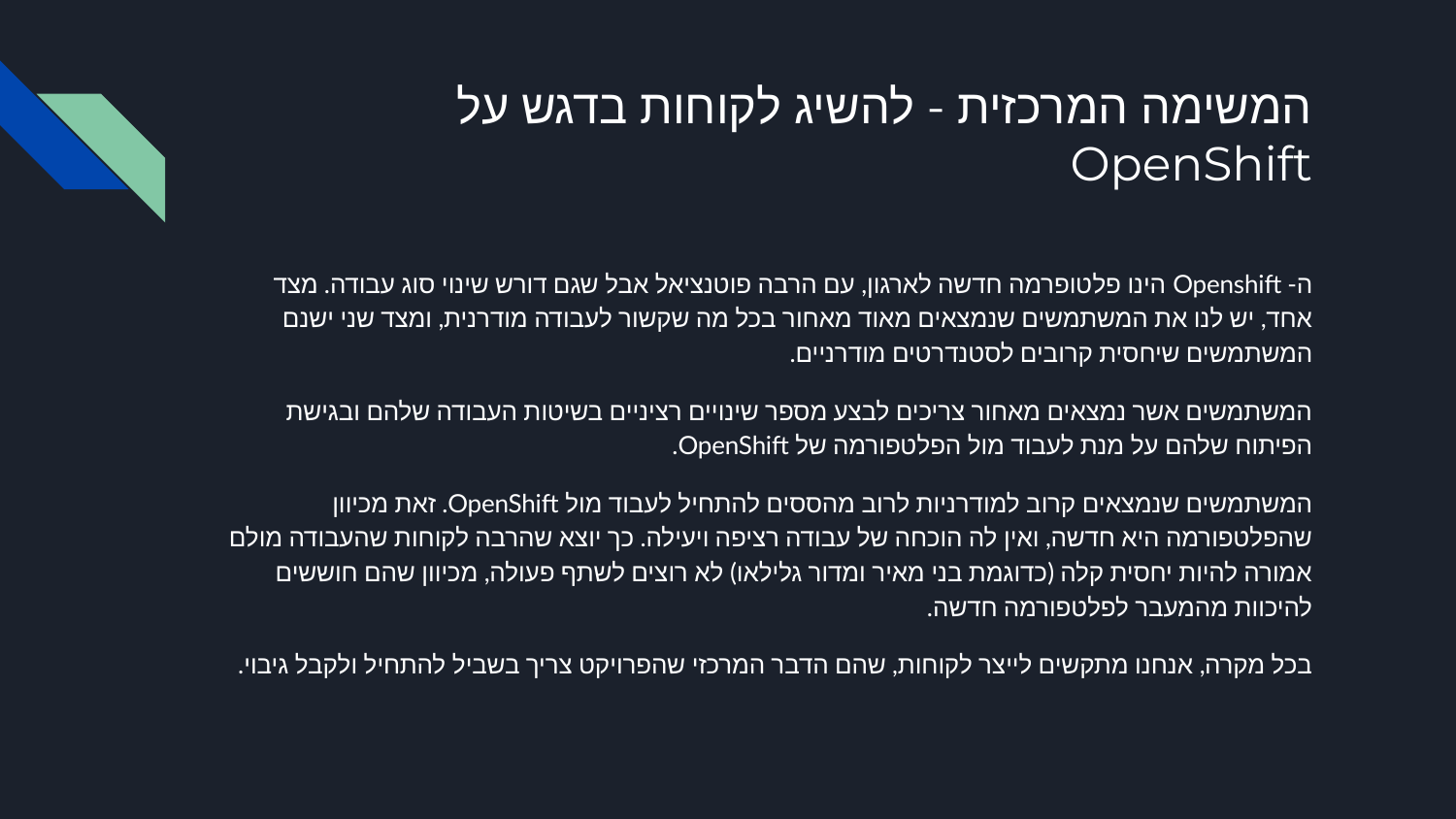

# המשימה המרכזית - להשיג לקוחות בדגש על OpenShift
ה- Openshift הינו פלטופרמה חדשה לארגון, עם הרבה פוטנציאל אבל שגם דורש שינוי סוג עבודה. מצד אחד, יש לנו את המשתמשים שנמצאים מאוד מאחור בכל מה שקשור לעבודה מודרנית, ומצד שני ישנם המשתמשים שיחסית קרובים לסטנדרטים מודרניים.
המשתמשים אשר נמצאים מאחור צריכים לבצע מספר שינויים רציניים בשיטות העבודה שלהם ובגישת הפיתוח שלהם על מנת לעבוד מול הפלטפורמה של OpenShift.
המשתמשים שנמצאים קרוב למודרניות לרוב מהססים להתחיל לעבוד מול OpenShift. זאת מכיוון שהפלטפורמה היא חדשה, ואין לה הוכחה של עבודה רציפה ויעילה. כך יוצא שהרבה לקוחות שהעבודה מולם אמורה להיות יחסית קלה (כדוגמת בני מאיר ומדור גלילאו) לא רוצים לשתף פעולה, מכיוון שהם חוששים להיכוות מהמעבר לפלטפורמה חדשה.
בכל מקרה, אנחנו מתקשים לייצר לקוחות, שהם הדבר המרכזי שהפרויקט צריך בשביל להתחיל ולקבל גיבוי.